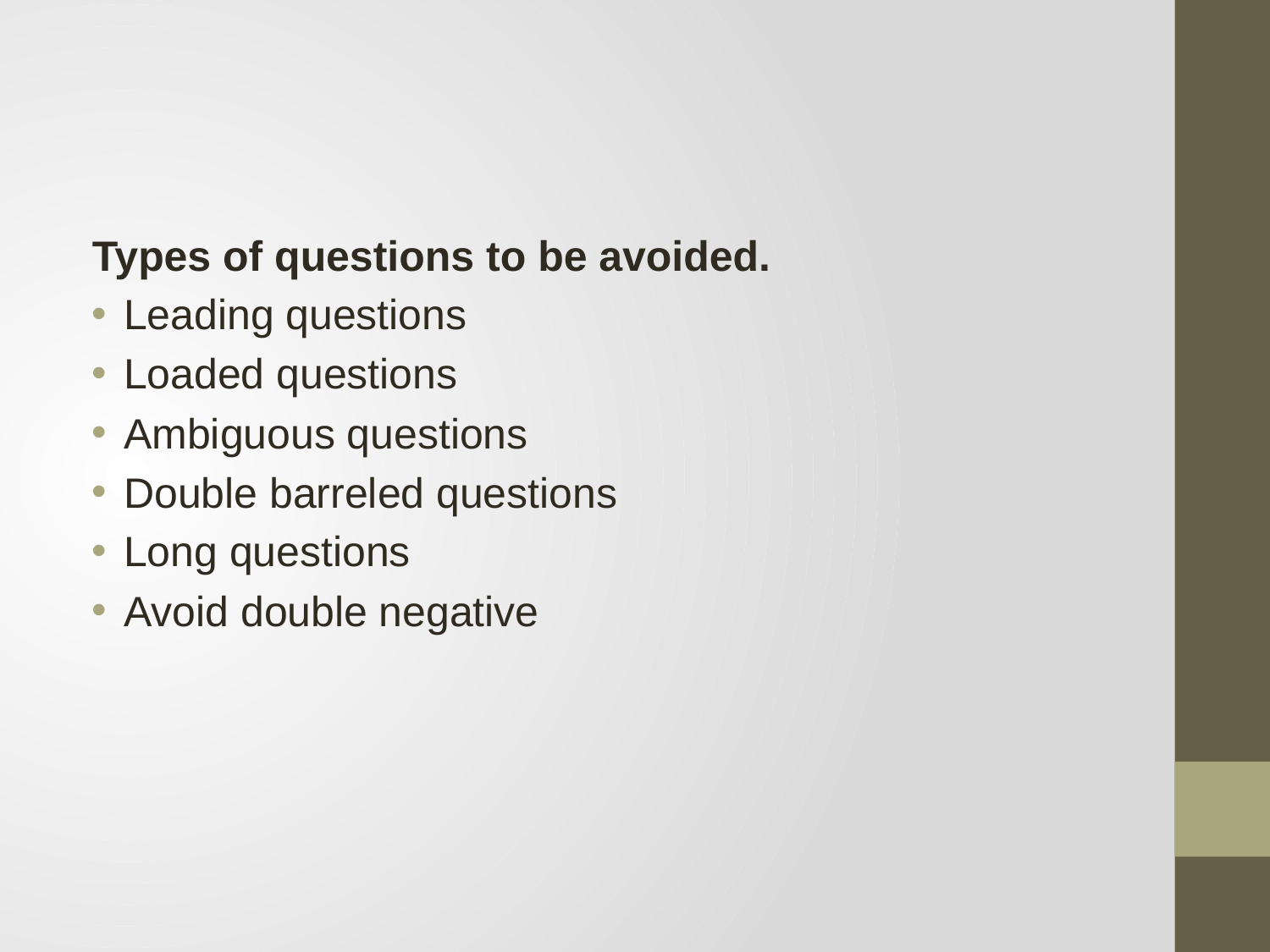

Types of questions to be avoided.
Leading questions
Loaded questions
Ambiguous questions
Double barreled questions
Long questions
Avoid double negative